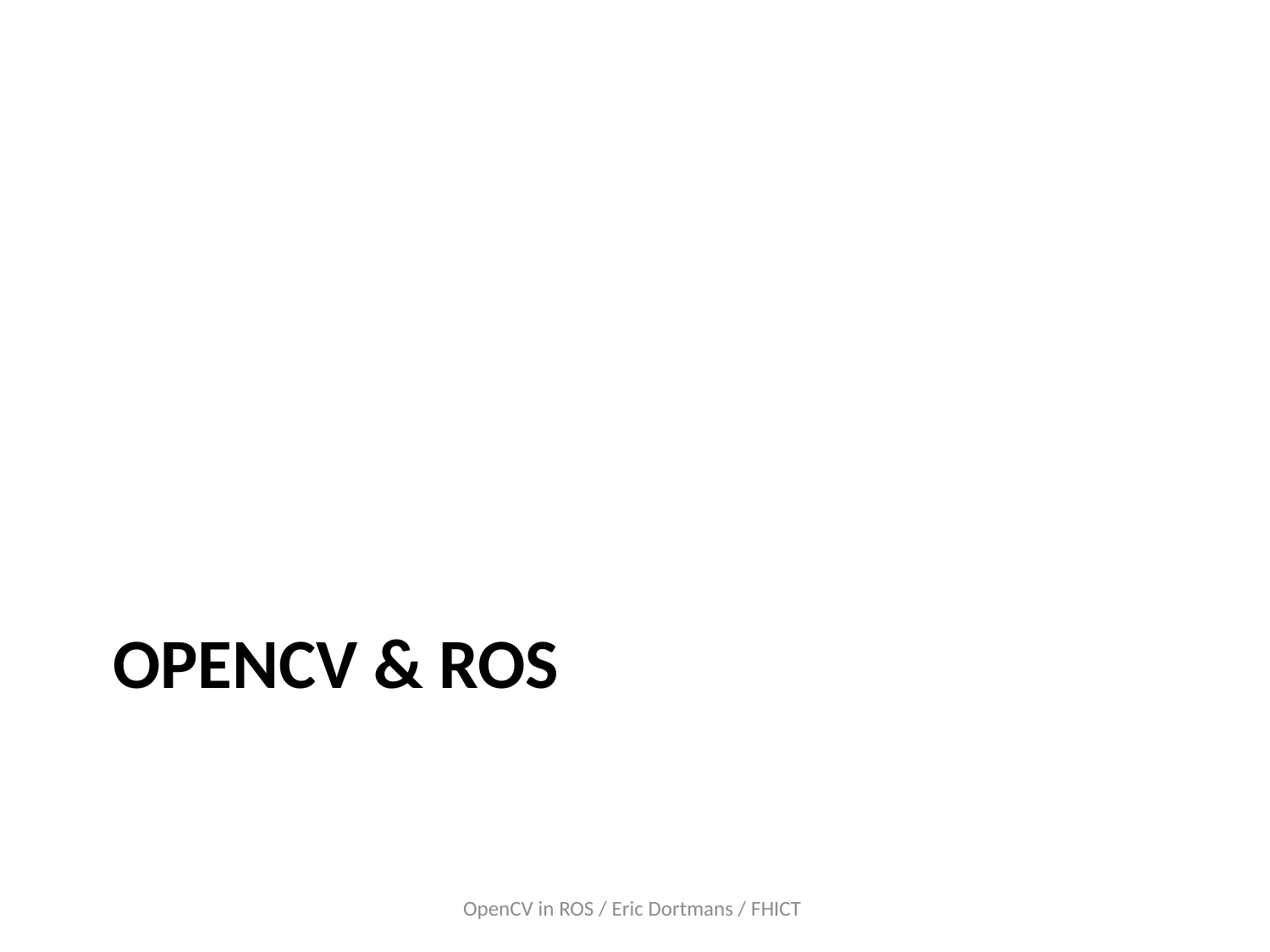

# Opencv & ROS
OpenCV in ROS / Eric Dortmans / FHICT